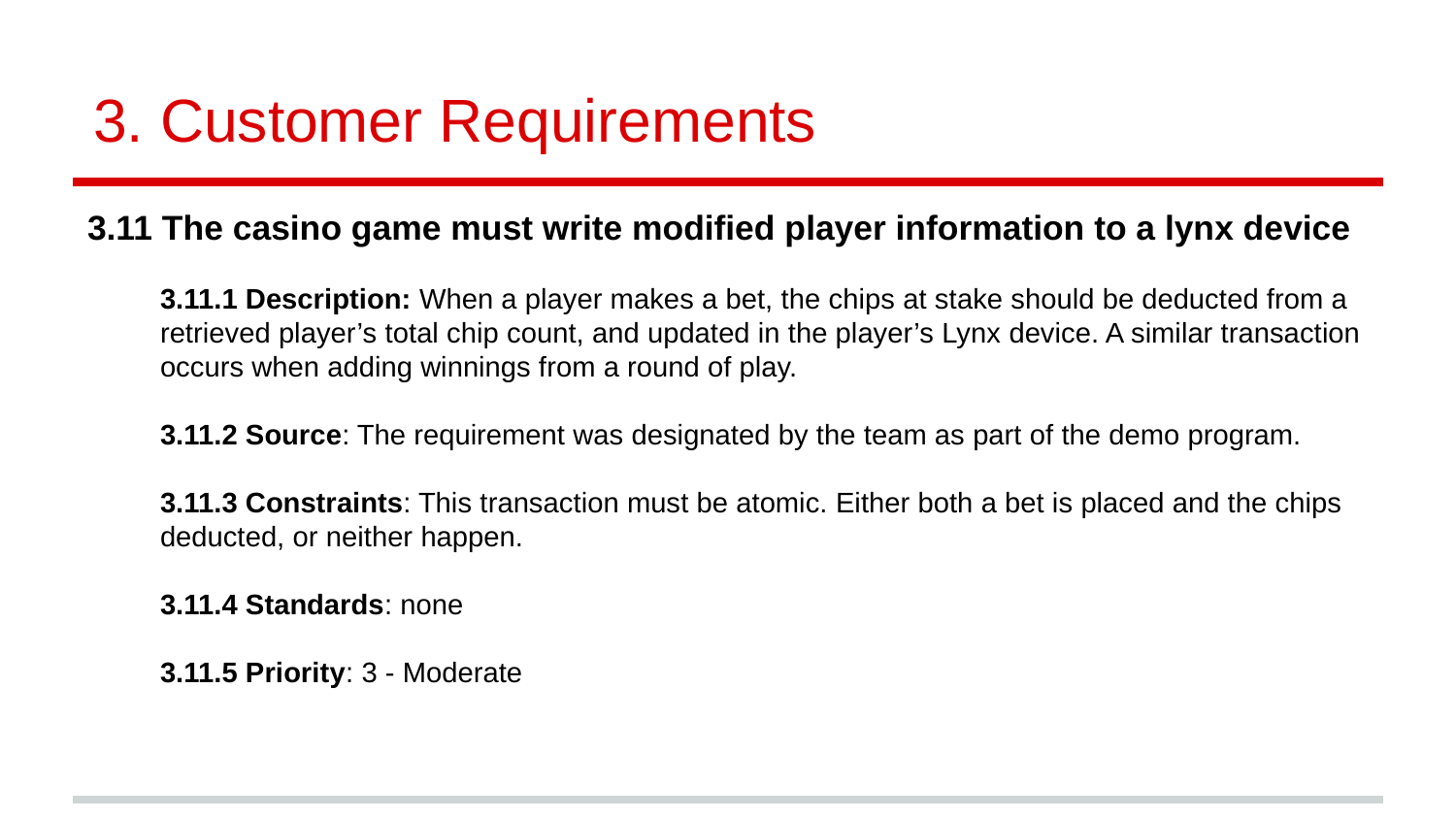

# Customer Requirements
3.11 The casino game must write modified player information to a lynx device

3.11.1 Description: When a player makes a bet, the chips at stake should be deducted from a retrieved player’s total chip count, and updated in the player’s Lynx device. A similar transaction occurs when adding winnings from a round of play.

3.11.2 Source: The requirement was designated by the team as part of the demo program.

3.11.3 Constraints: This transaction must be atomic. Either both a bet is placed and the chips deducted, or neither happen.

3.11.4 Standards: none

3.11.5 Priority: 3 - Moderate